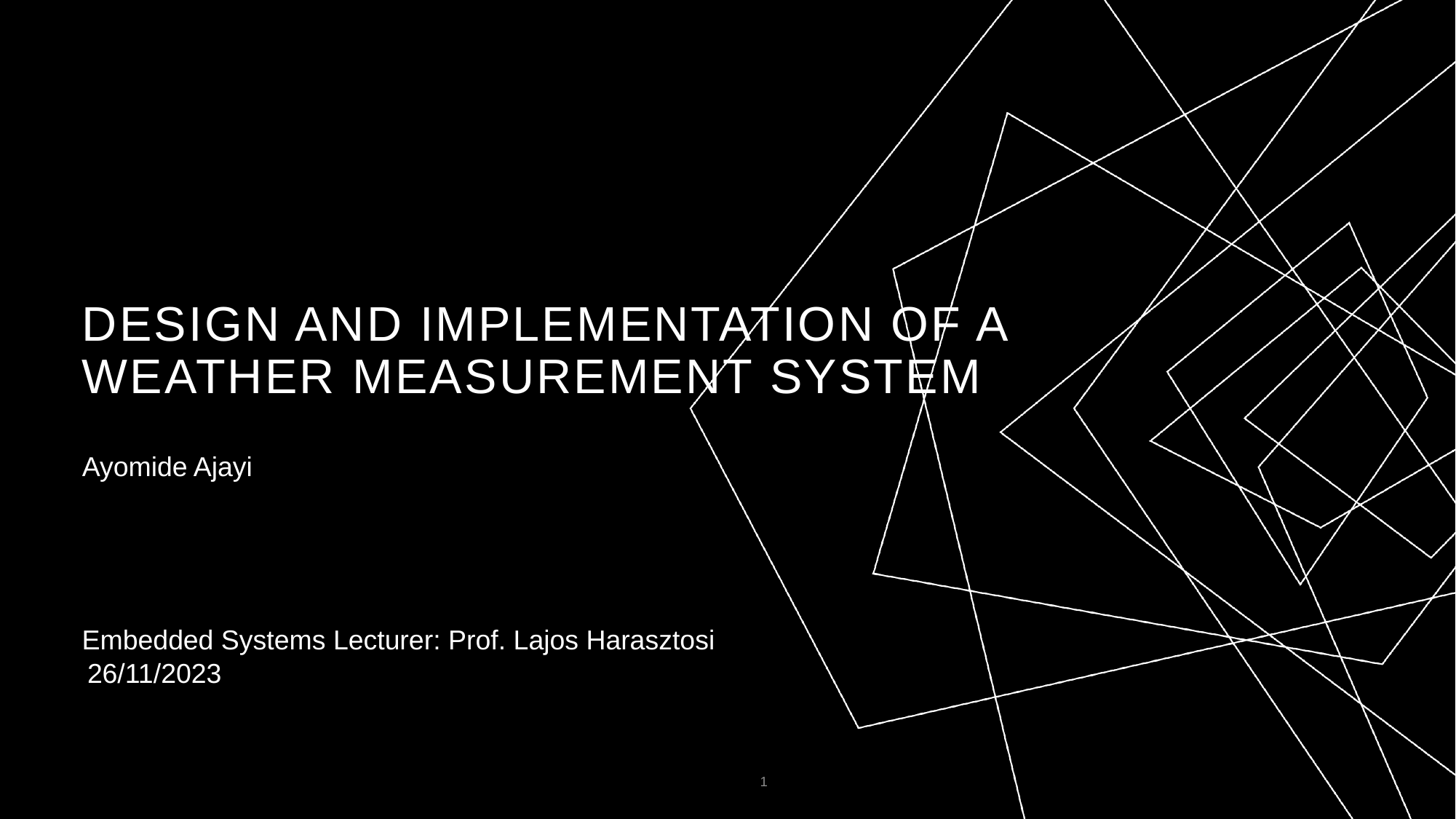

Design and implementation of a weather measurement system
Ayomide Ajayi
Embedded Systems Lecturer: Prof. Lajos Harasztosi
26/11/2023
1